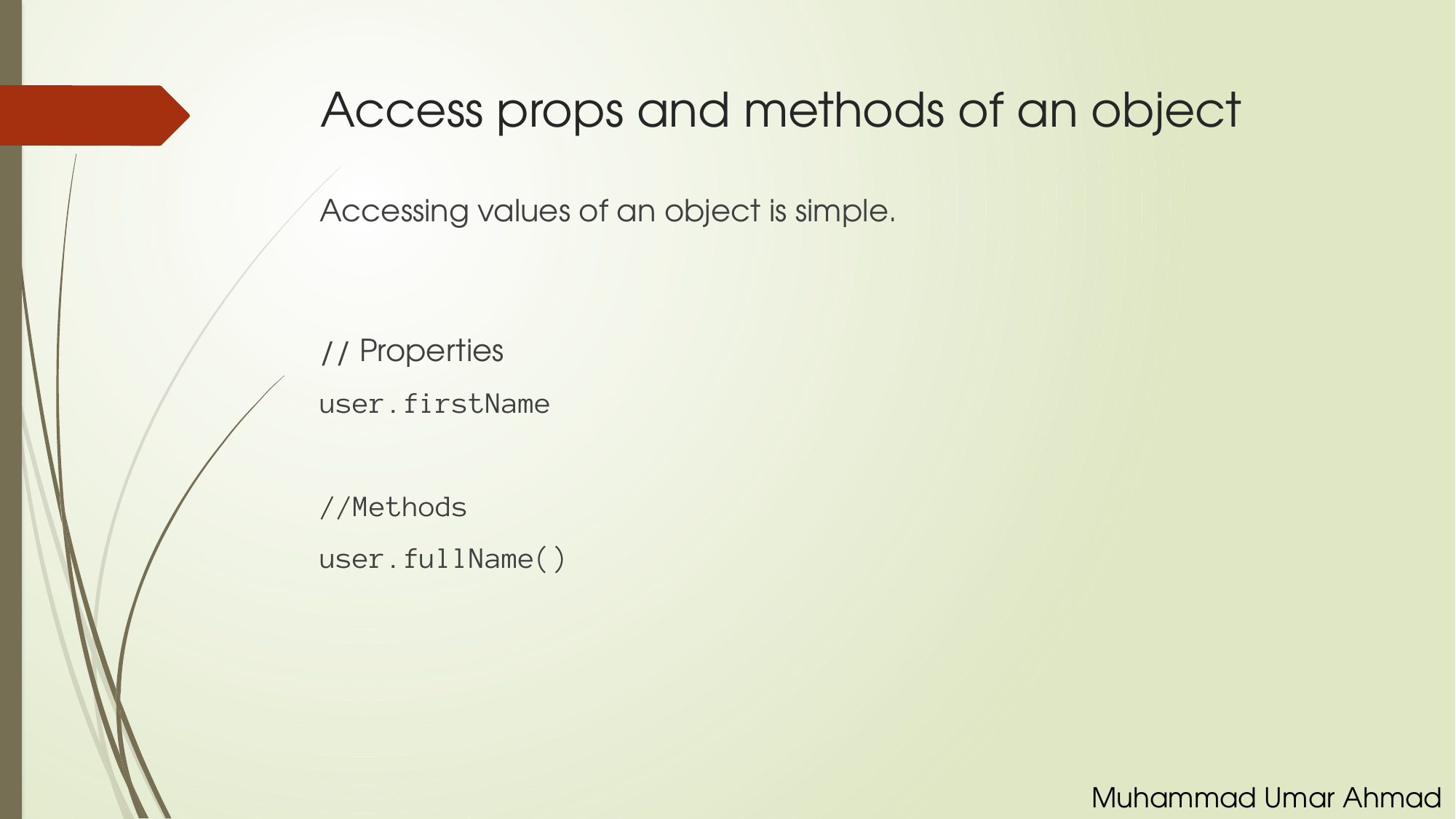

# Access props and methods of an object
Accessing values of an object is simple.

// Properties
user.firstName

//Methods
user.fullName()
Muhammad Umar Ahmad